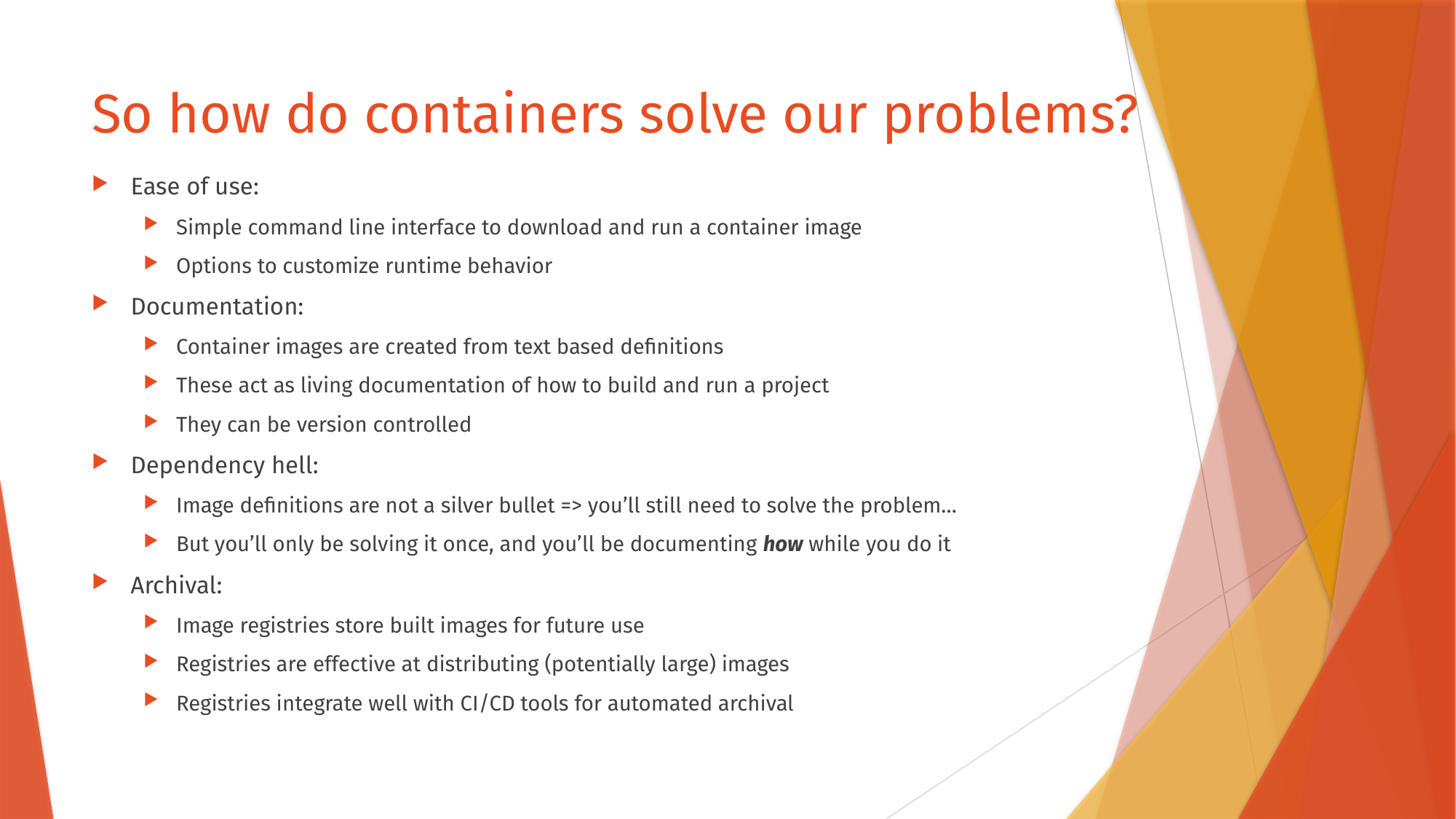

# So how do containers solve our problems?
Ease of use:
Simple command line interface to download and run a container image
Options to customize runtime behavior
Documentation:
Container images are created from text based definitions
These act as living documentation of how to build and run a project
They can be version controlled
Dependency hell:
Image definitions are not a silver bullet => you’ll still need to solve the problem…
But you’ll only be solving it once, and you’ll be documenting how while you do it
Archival:
Image registries store built images for future use
Registries are effective at distributing (potentially large) images
Registries integrate well with CI/CD tools for automated archival